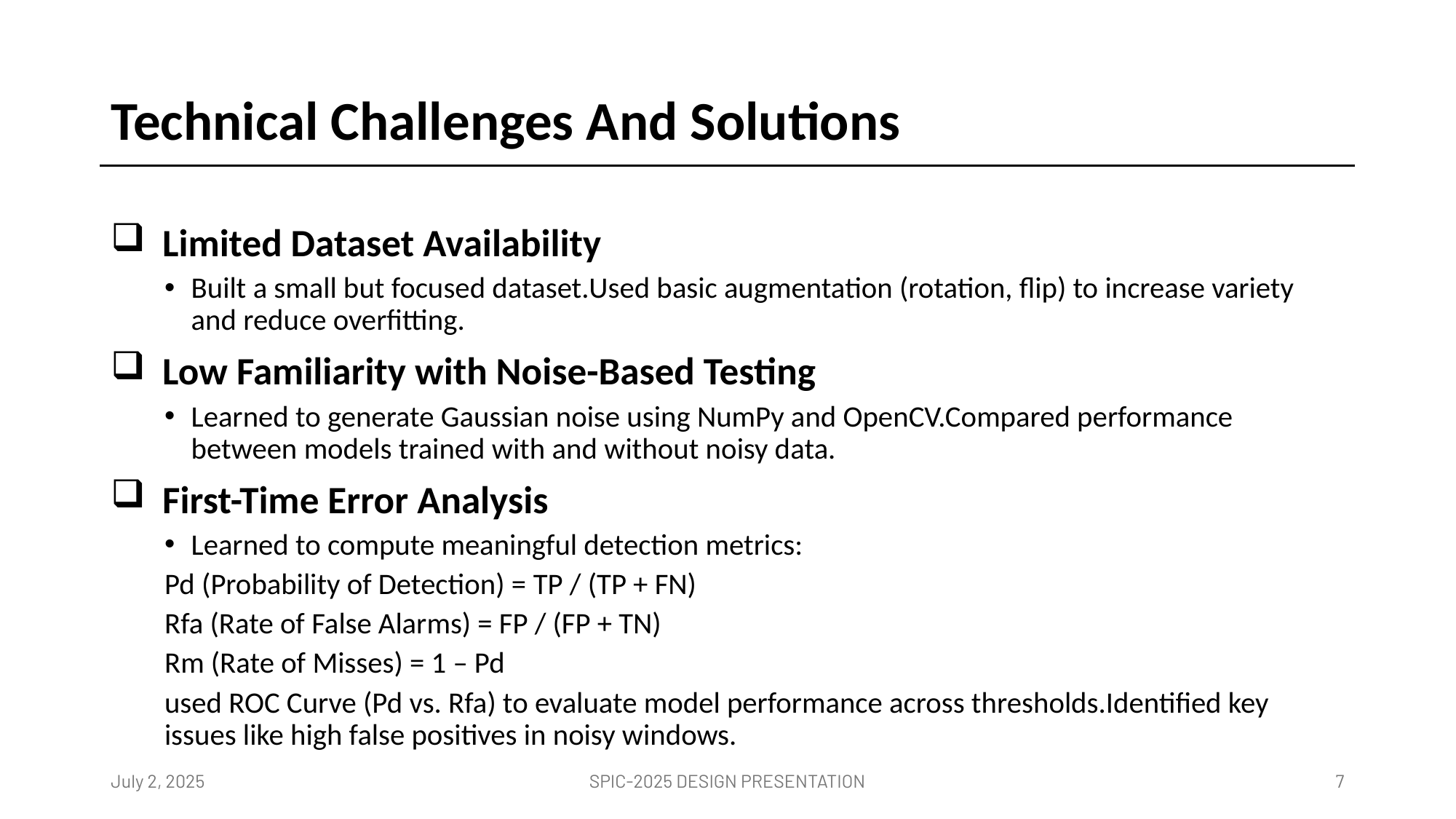

# Technical Challenges And Solutions
  Limited Dataset Availability
Built a small but focused dataset.Used basic augmentation (rotation, flip) to increase variety and reduce overfitting.
  Low Familiarity with Noise-Based Testing
Learned to generate Gaussian noise using NumPy and OpenCV.Compared performance between models trained with and without noisy data.
  First-Time Error Analysis
Learned to compute meaningful detection metrics:
Pd (Probability of Detection) = TP / (TP + FN)
Rfa (Rate of False Alarms) = FP / (FP + TN)
Rm (Rate of Misses) = 1 – Pd
used ROC Curve (Pd vs. Rfa) to evaluate model performance across thresholds.Identified key issues like high false positives in noisy windows.

July 2, 2025
SPIC-2025 DESIGN PRESENTATION
7